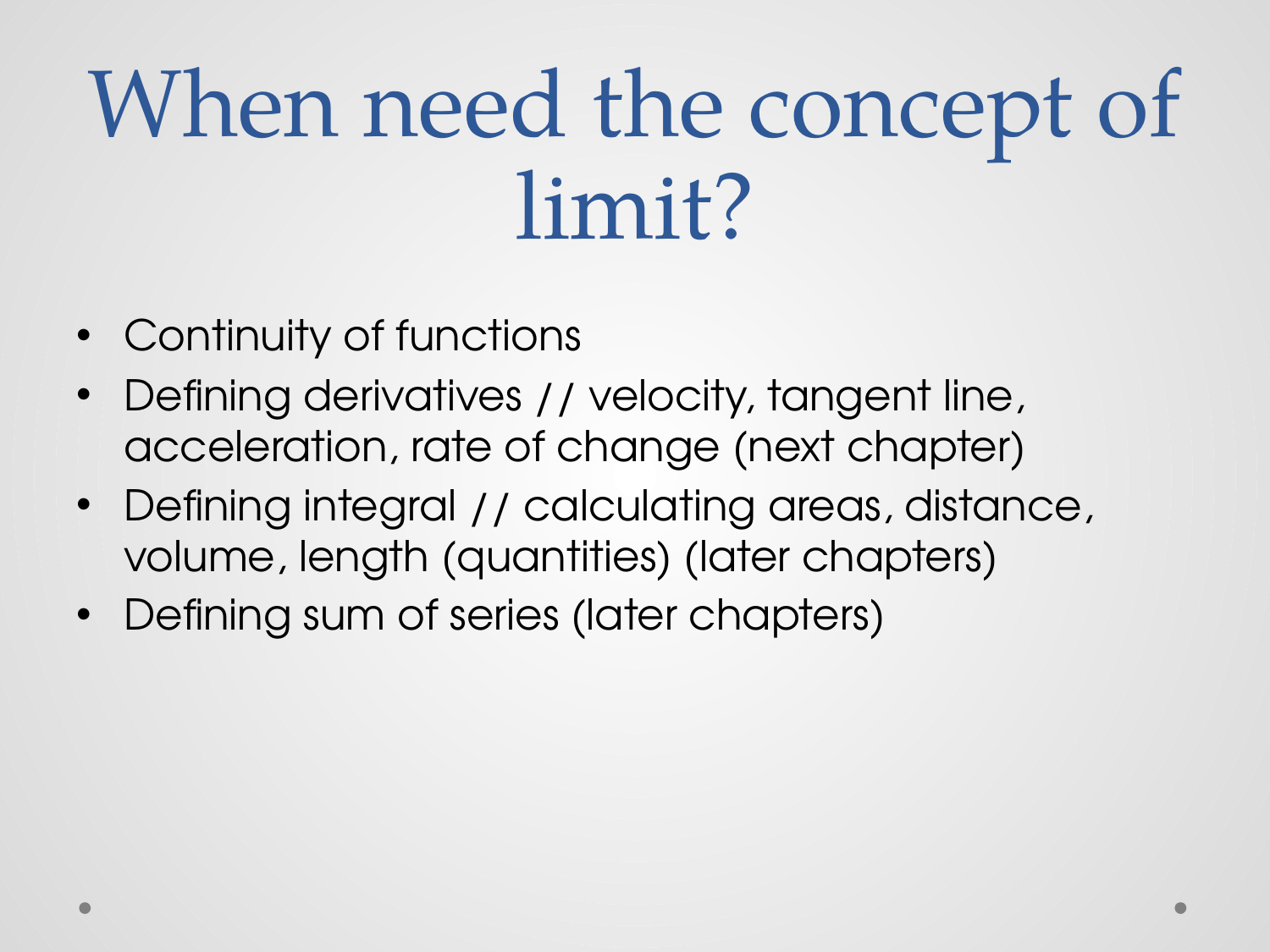

# When need the concept of limit?
Continuity of functions
Defining derivatives // velocity, tangent line,  acceleration, rate of change (next chapter)
Defining integral // calculating areas, distance, volume, length (quantities) (later chapters)
Defining sum of series (later chapters)